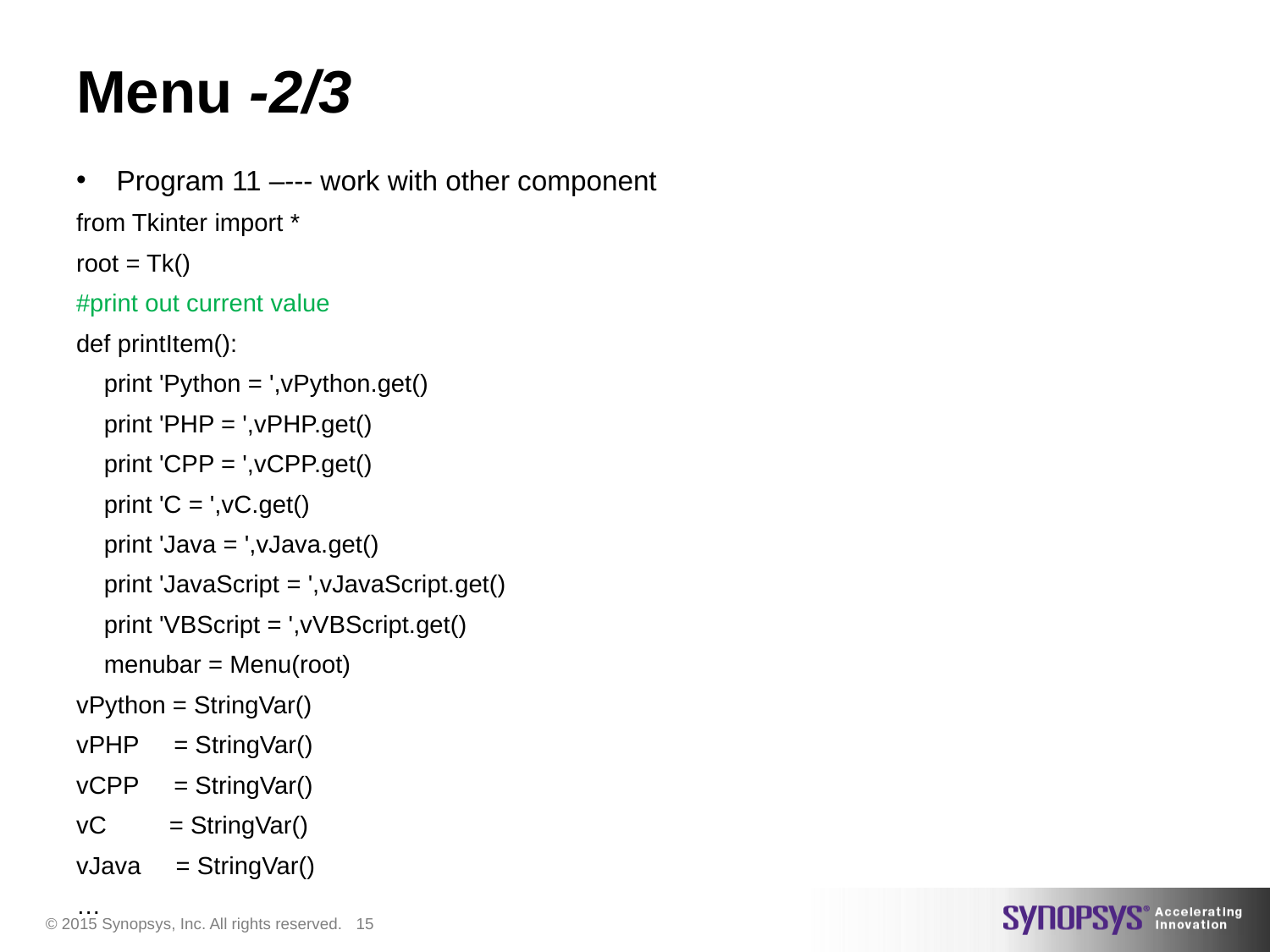

# Menu -2/3
Program 11 –--- work with other component
from Tkinter import *
root = Tk()
#print out current value
def printItem():
    print 'Python = ',vPython.get()
    print 'PHP = ',vPHP.get()
    print 'CPP = ',vCPP.get()
    print 'C = ',vC.get()
    print 'Java = ',vJava.get()
    print 'JavaScript = ',vJavaScript.get()
    print 'VBScript = ',vVBScript.get()
    menubar = Menu(root)
vPython = StringVar()
vPHP     = StringVar()
vCPP     = StringVar()
vC         = StringVar()
vJava     = StringVar()
…